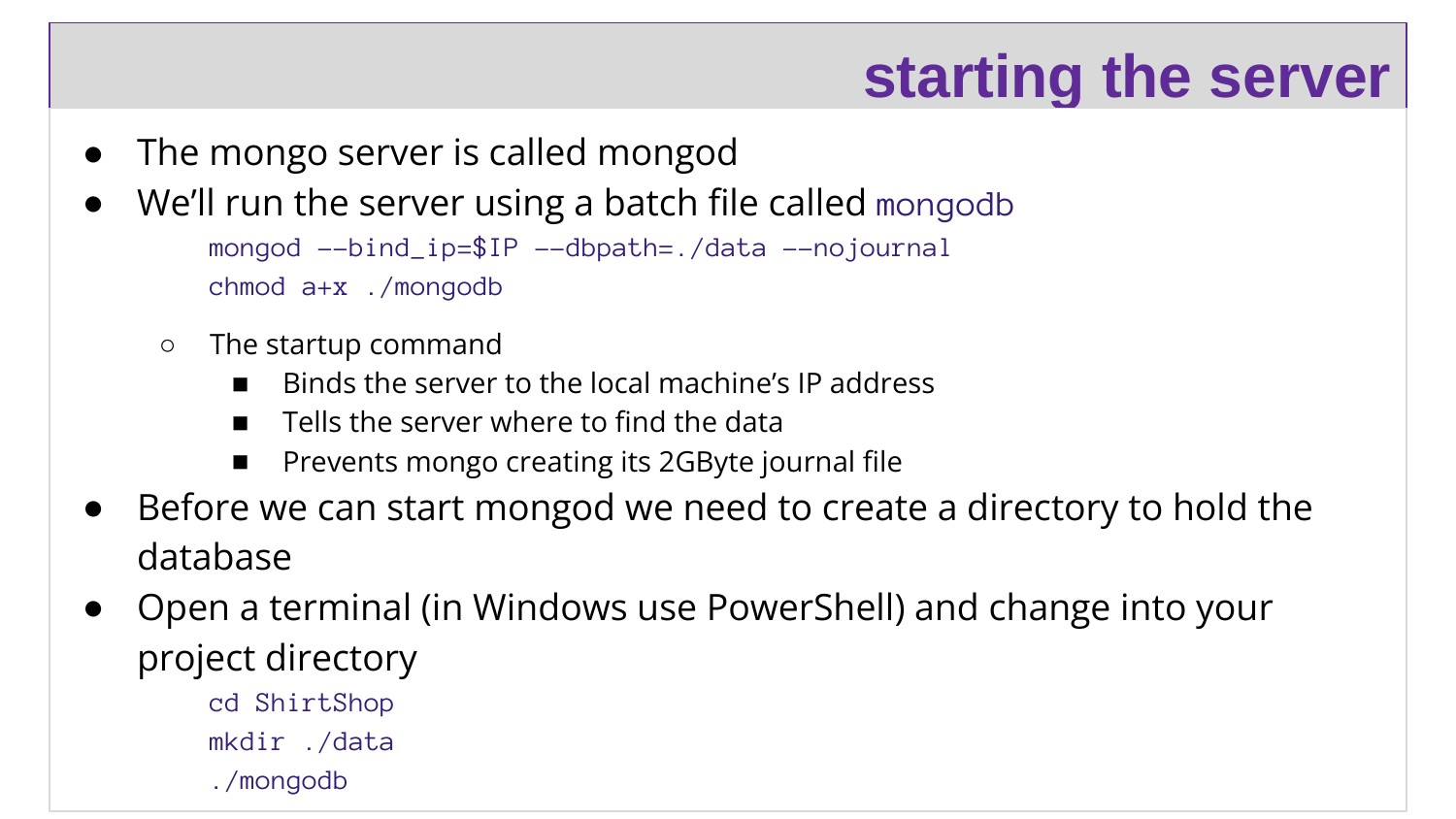

# starting the server
The mongo server is called mongod
We’ll run the server using a batch file called mongodb
mongod --bind_ip=$IP --dbpath=./data --nojournal
chmod a+x ./mongodb
The startup command
Binds the server to the local machine’s IP address
Tells the server where to find the data
Prevents mongo creating its 2GByte journal file
Before we can start mongod we need to create a directory to hold the database
Open a terminal (in Windows use PowerShell) and change into your project directory
cd ShirtShop
mkdir ./data
./mongodb